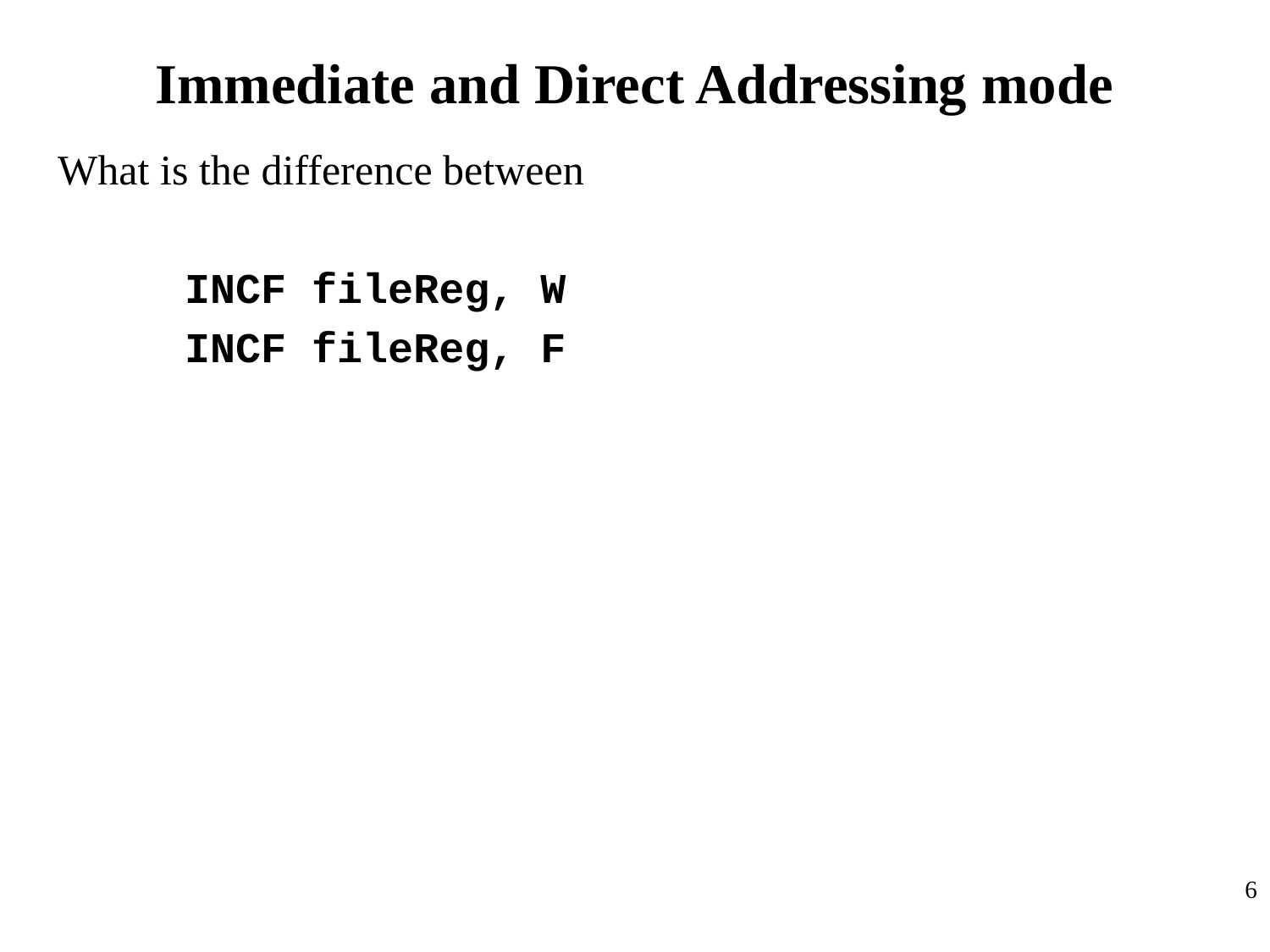

Immediate and Direct Addressing mode
What is the difference between

	INCF fileReg, W
	INCF fileReg, F

6